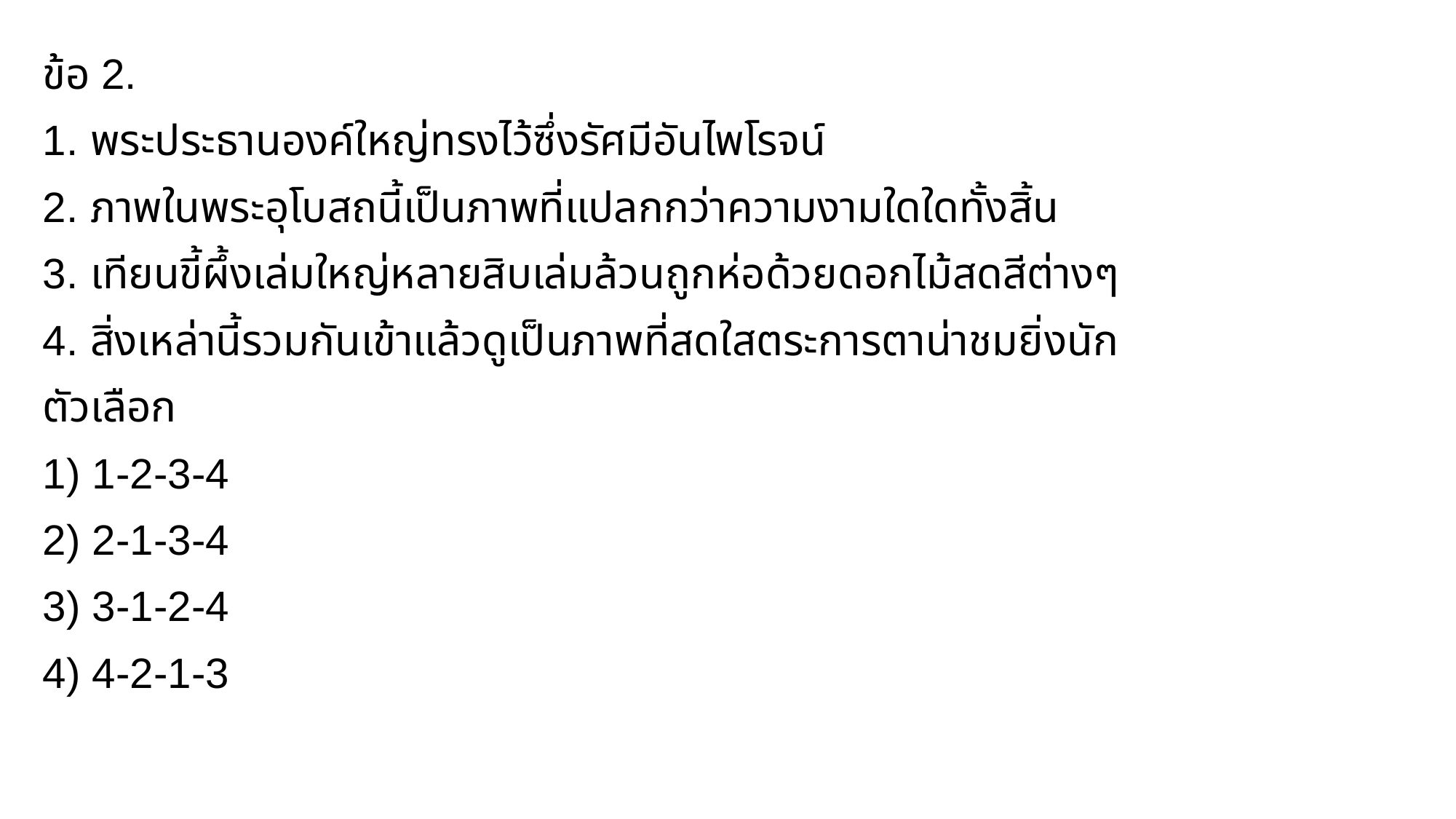

ข้อ 2.
1. พระประธานองค์ใหญ่ทรงไว้ซึ่งรัศมีอันไพโรจน์
2. ภาพในพระอุโบสถนี้เป็นภาพที่แปลกกว่าความงามใดใดทั้งสิ้น
3. เทียนขี้ผึ้งเล่มใหญ่หลายสิบเล่มล้วนถูกห่อด้วยดอกไม้สดสีต่างๆ
4. สิ่งเหล่านี้รวมกันเข้าแล้วดูเป็นภาพที่สดใสตระการตาน่าชมยิ่งนัก
ตัวเลือก
1) 1-2-3-4
2) 2-1-3-4
3) 3-1-2-4
4) 4-2-1-3